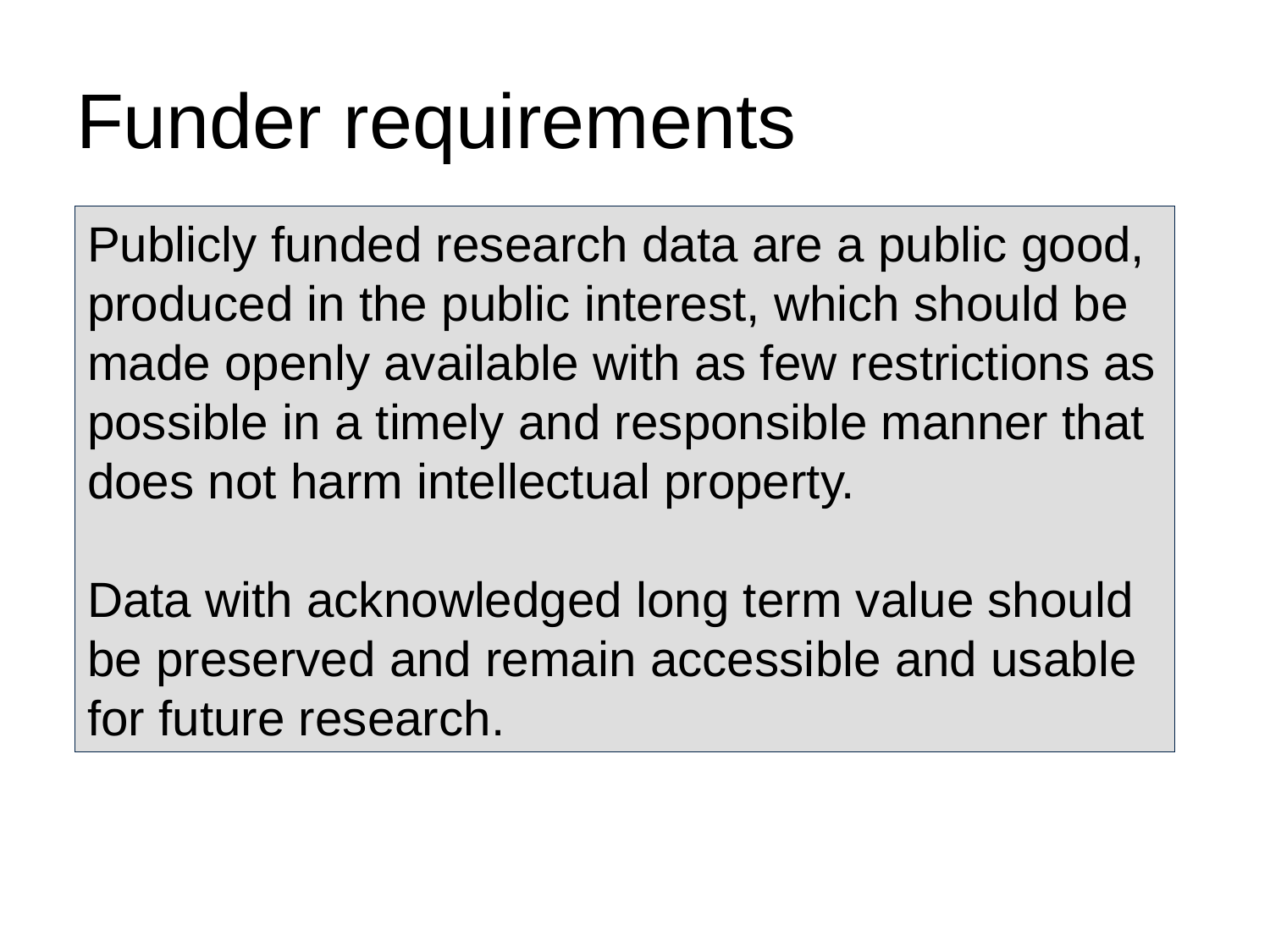

# Funder requirements
Publicly funded research data are a public good, produced in the public interest, which should be made openly available with as few restrictions as possible in a timely and responsible manner that does not harm intellectual property.

Data with acknowledged long term value should be preserved and remain accessible and usable for future research.